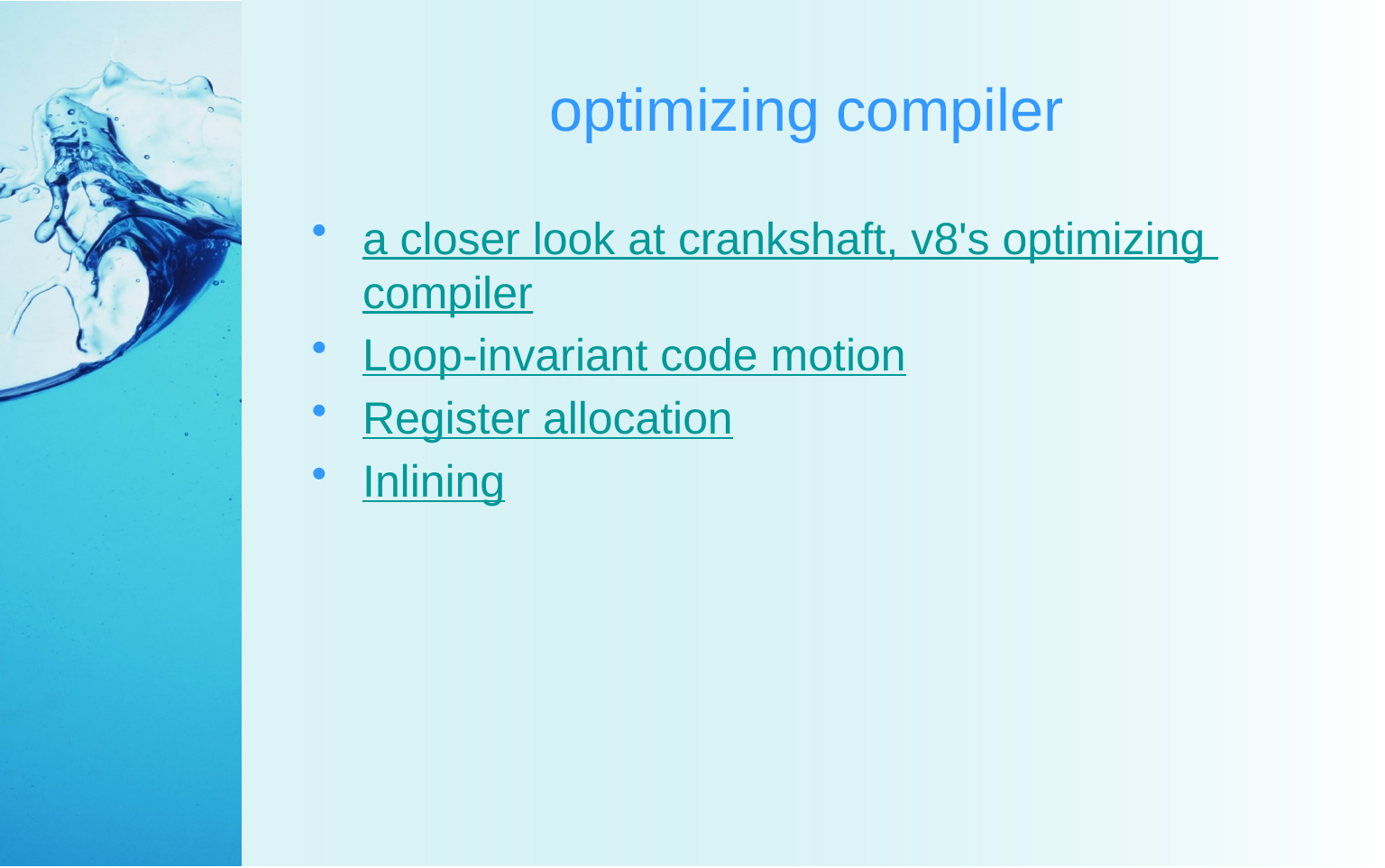

# optimizing compiler
a closer look at crankshaft, v8's optimizing compiler
Loop-invariant code motion
Register allocation
Inlining